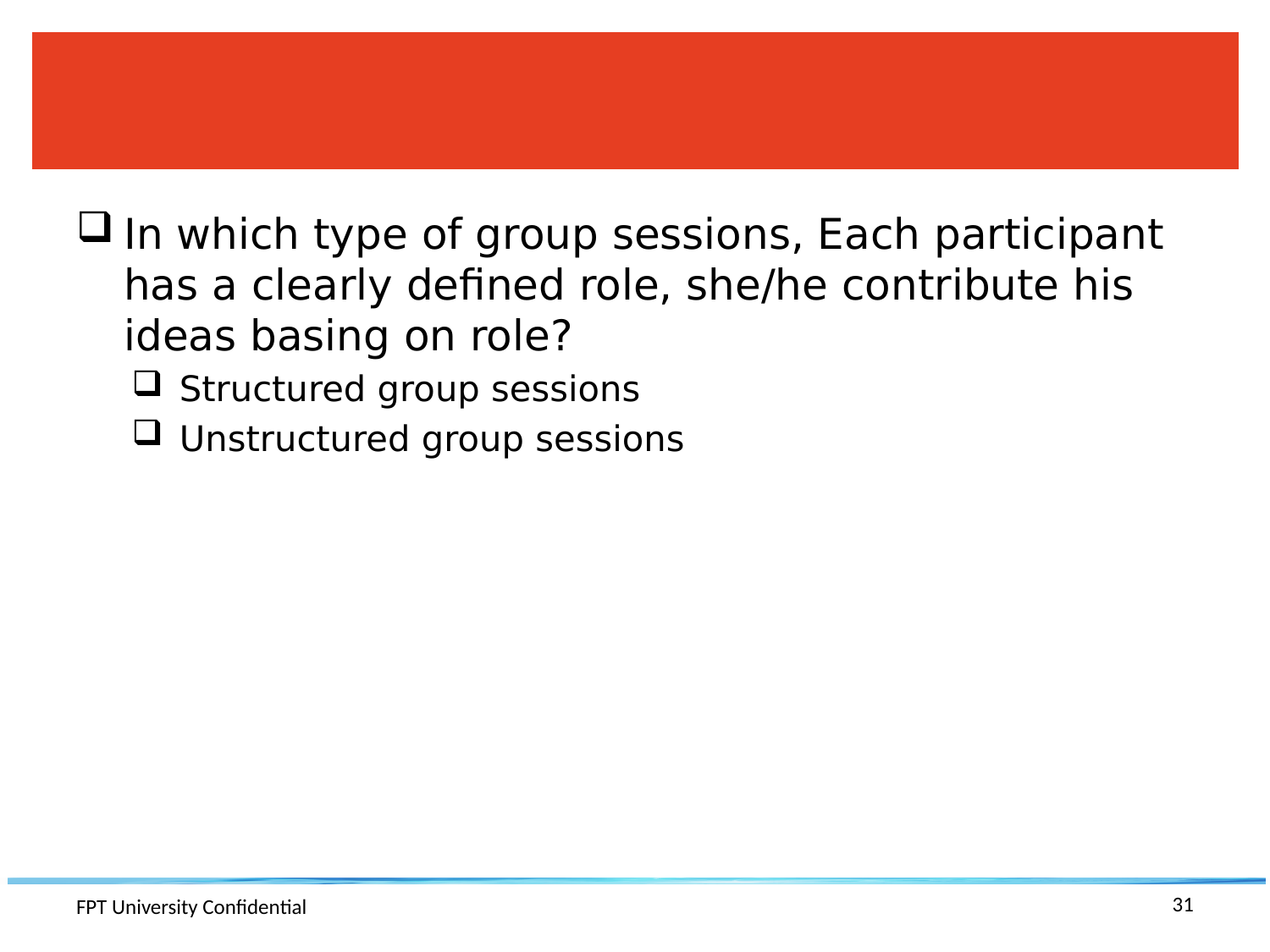

#
In which type of group sessions, Each participant has a clearly defined role, she/he contribute his ideas basing on role?
Structured group sessions
Unstructured group sessions